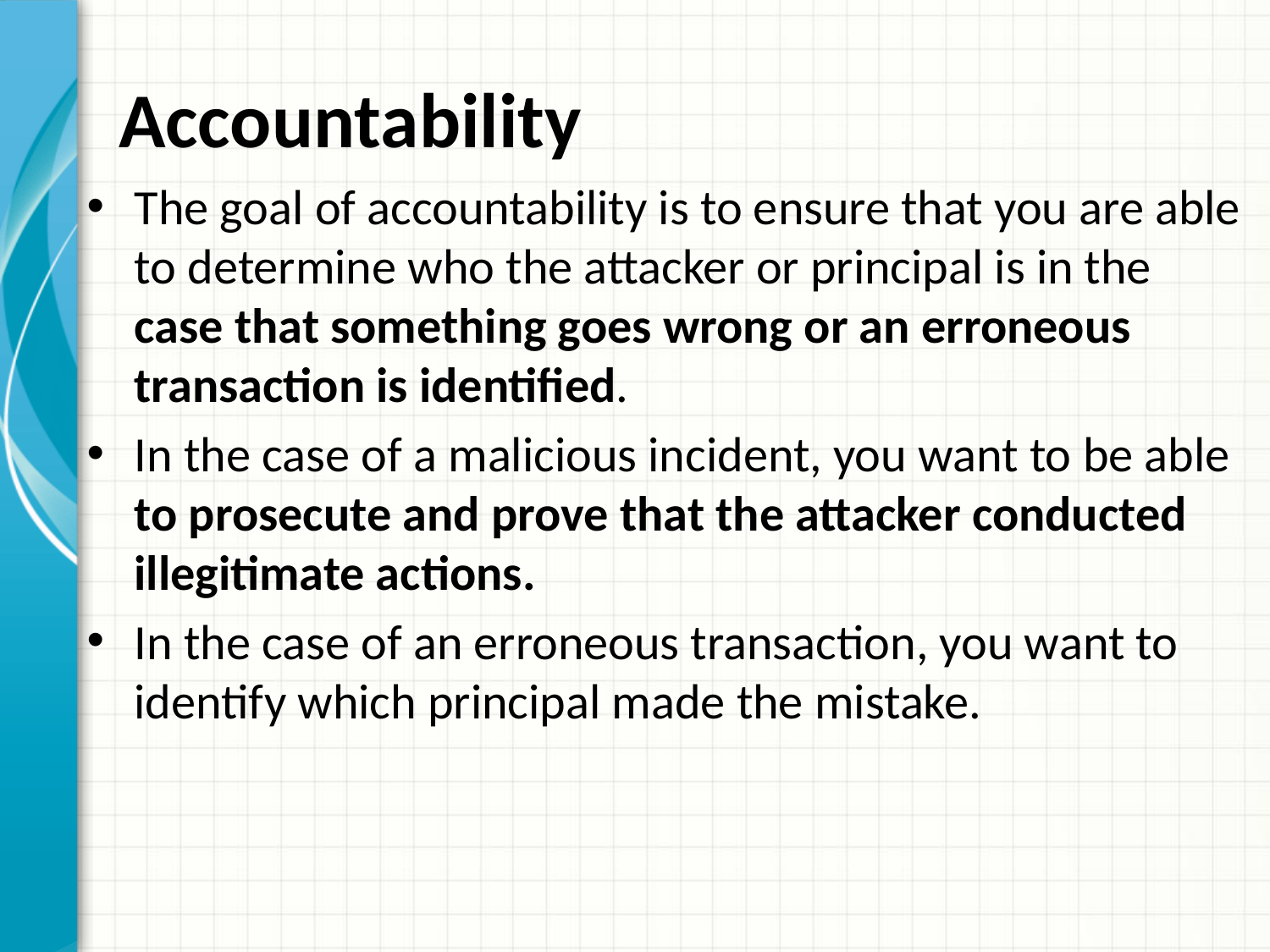

# Accountability
The goal of accountability is to ensure that you are able to determine who the attacker or principal is in the case that something goes wrong or an erroneous transaction is identified.
In the case of a malicious incident, you want to be able to prosecute and prove that the attacker conducted illegitimate actions.
In the case of an erroneous transaction, you want to identify which principal made the mistake.